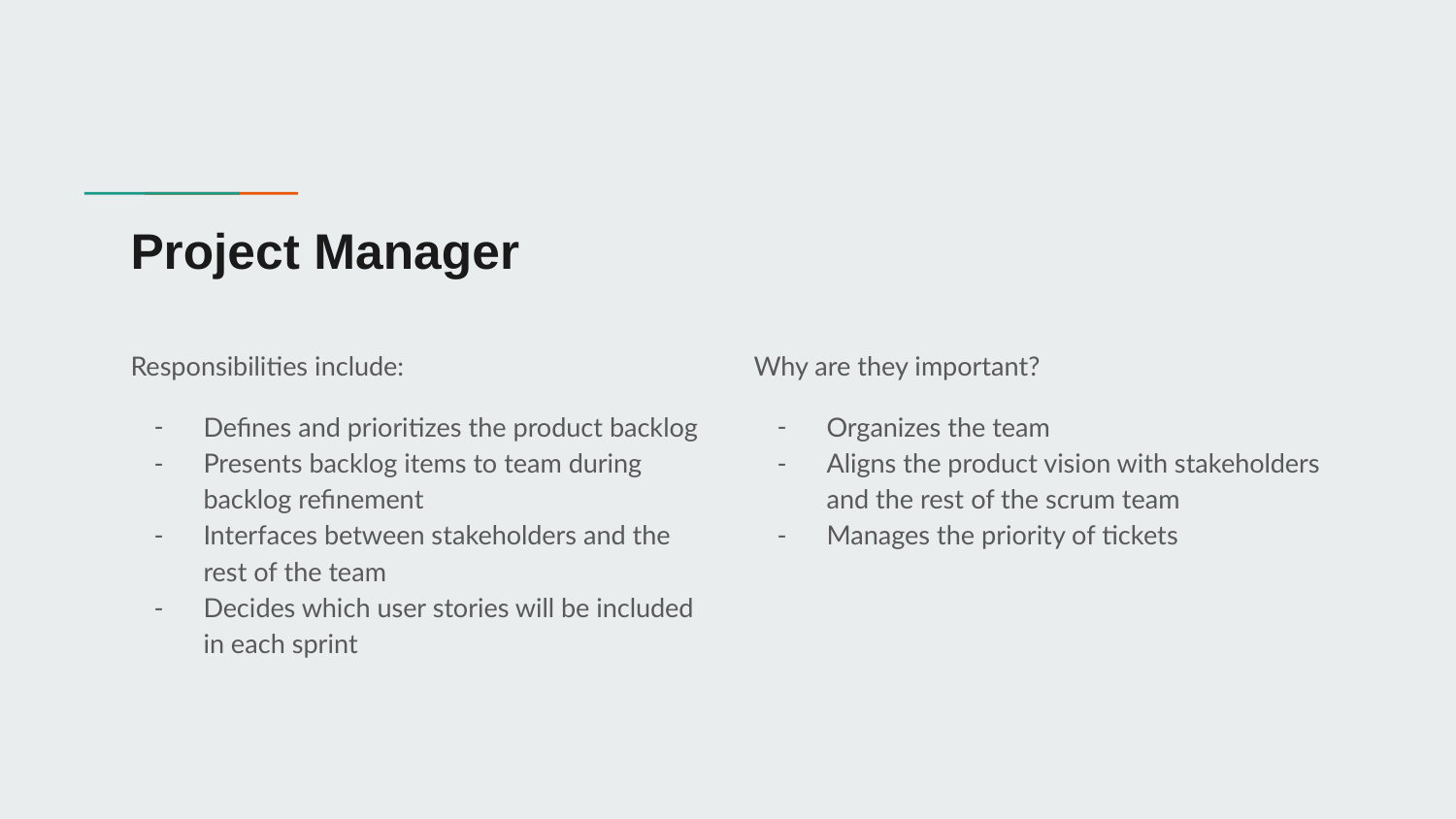

# Project Manager
Responsibilities include:
Defines and prioritizes the product backlog
Presents backlog items to team during backlog refinement
Interfaces between stakeholders and the rest of the team
Decides which user stories will be included in each sprint
Why are they important?
Organizes the team
Aligns the product vision with stakeholders and the rest of the scrum team
Manages the priority of tickets